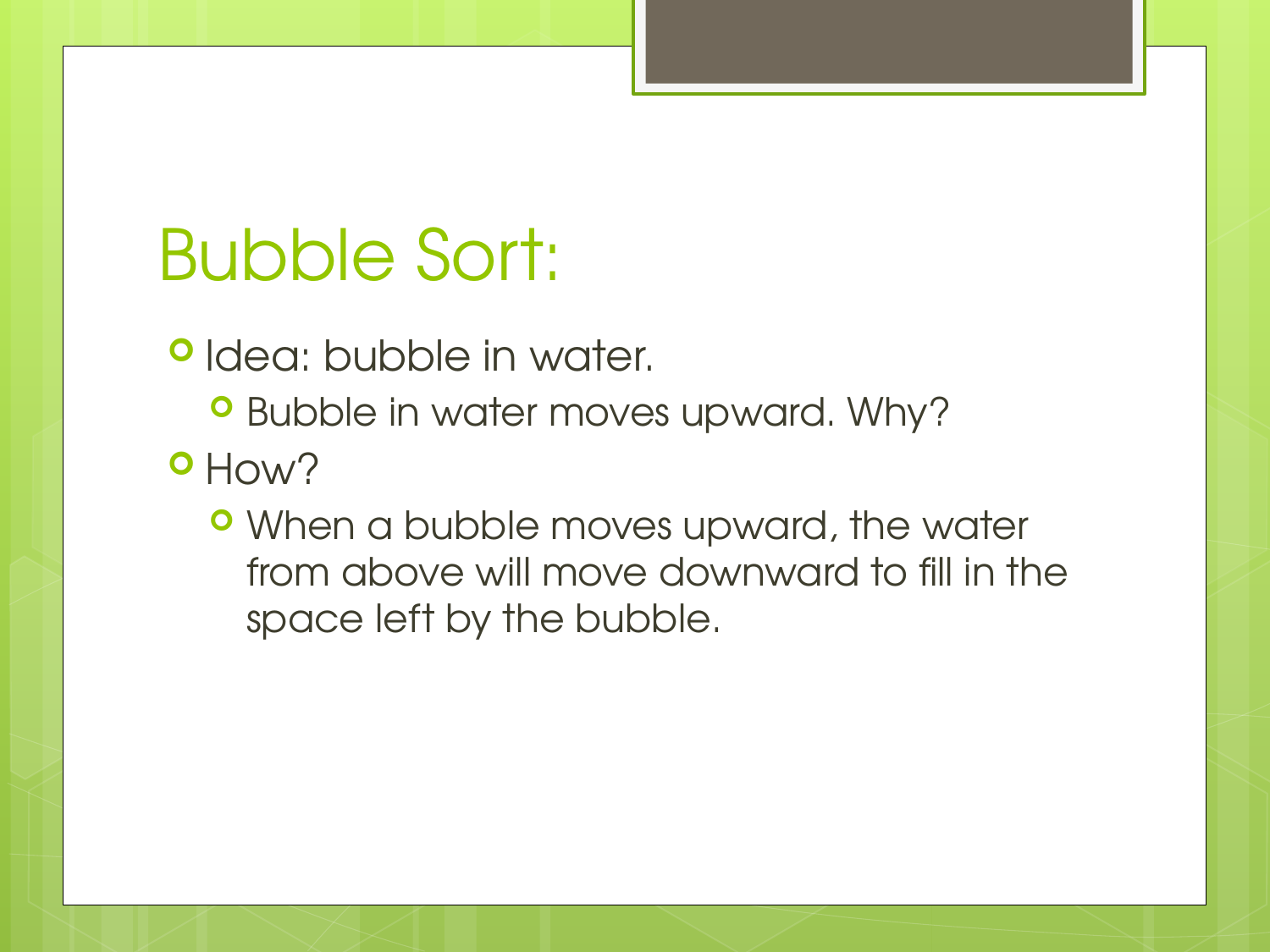

# Bubble Sort:
Idea: bubble in water.
Bubble in water moves upward. Why?
How?
When a bubble moves upward, the water from above will move downward to fill in the space left by the bubble.